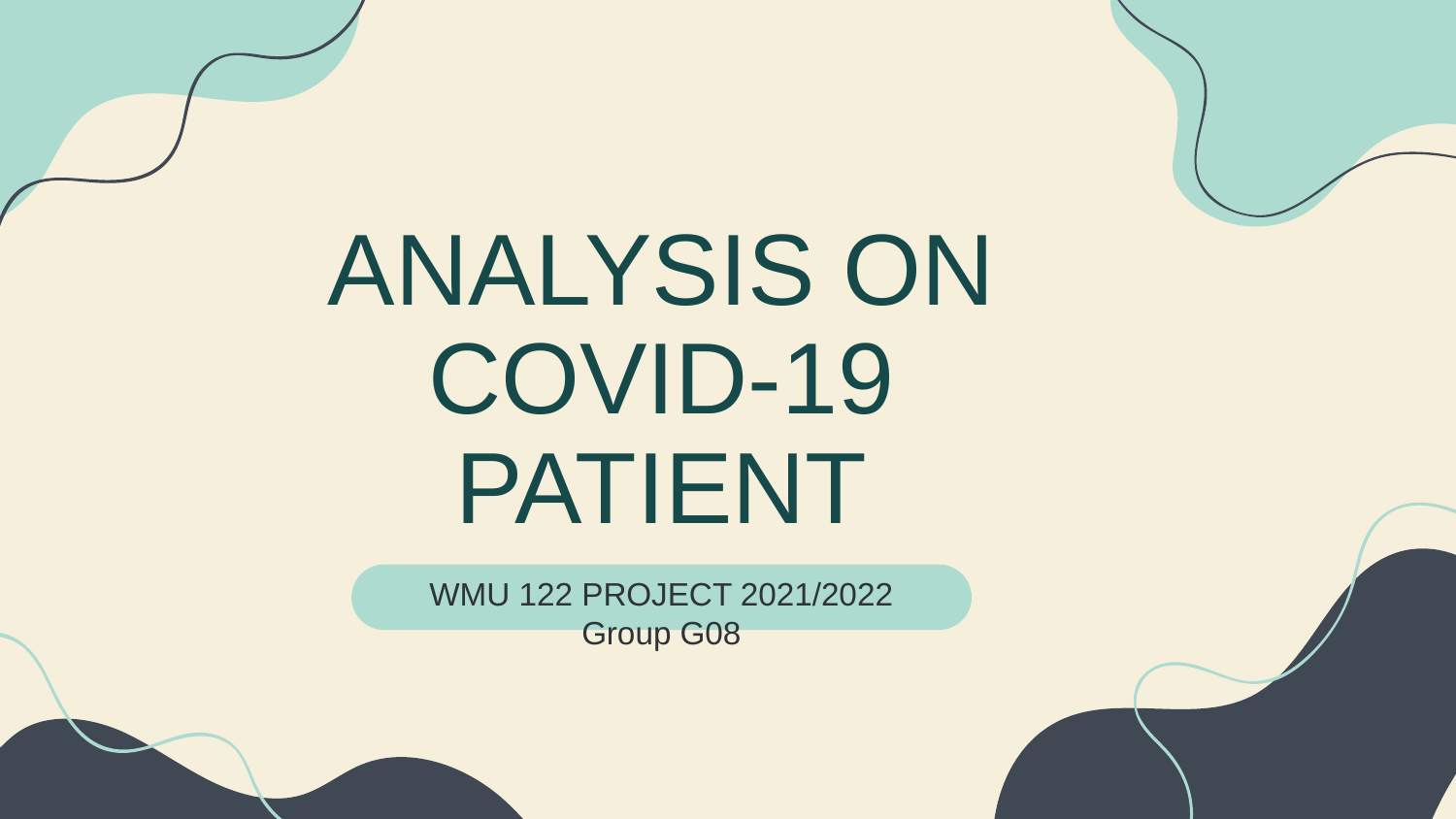

# ANALYSIS ON COVID-19 PATIENT

WMU 122 PROJECT 2021/2022
Group G08